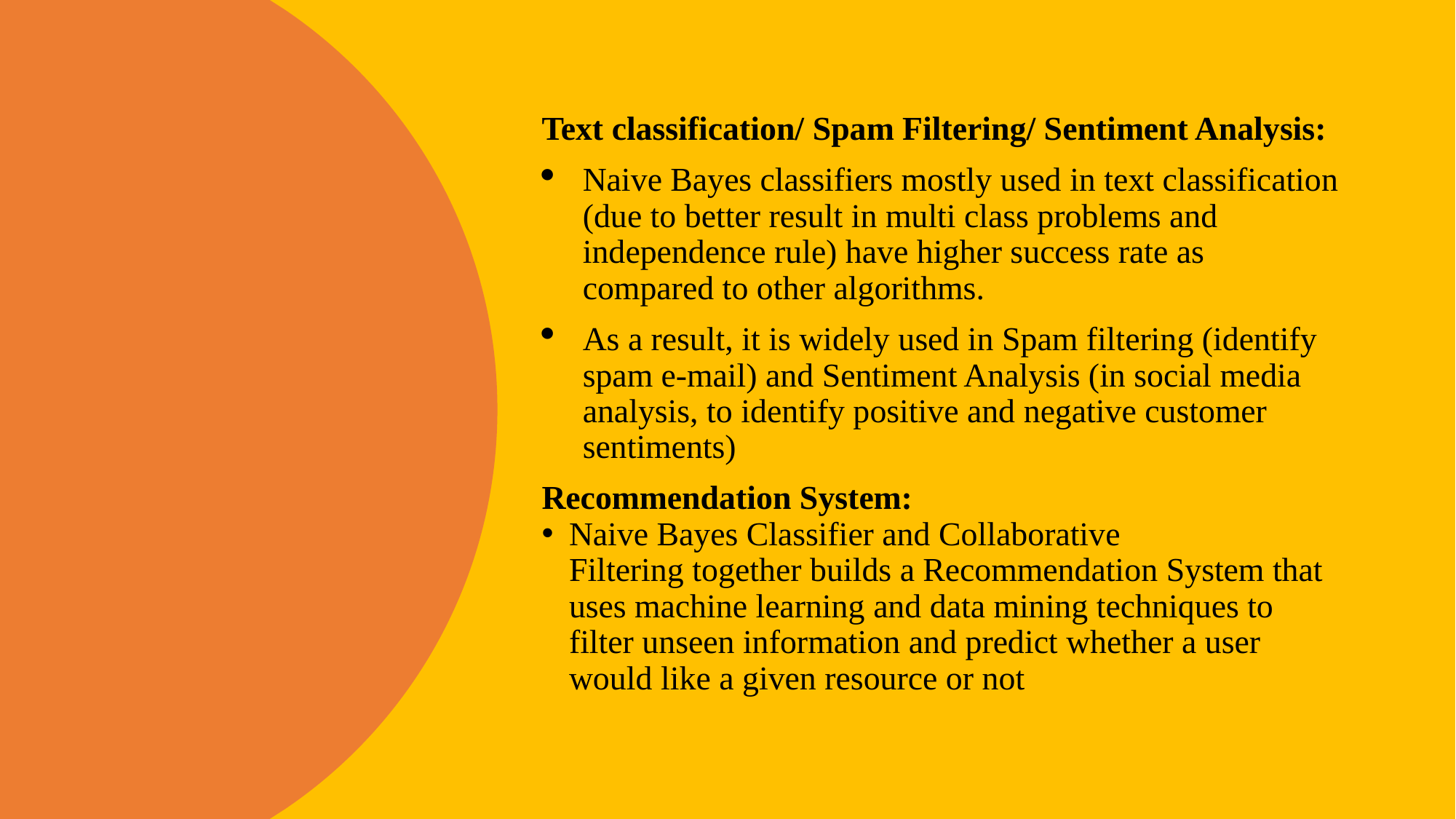

Text classification/ Spam Filtering/ Sentiment Analysis:
Naive Bayes classifiers mostly used in text classification (due to better result in multi class problems and independence rule) have higher success rate as compared to other algorithms.
As a result, it is widely used in Spam filtering (identify spam e-mail) and Sentiment Analysis (in social media analysis, to identify positive and negative customer sentiments)
Recommendation System:
Naive Bayes Classifier and Collaborative Filtering together builds a Recommendation System that uses machine learning and data mining techniques to filter unseen information and predict whether a user would like a given resource or not